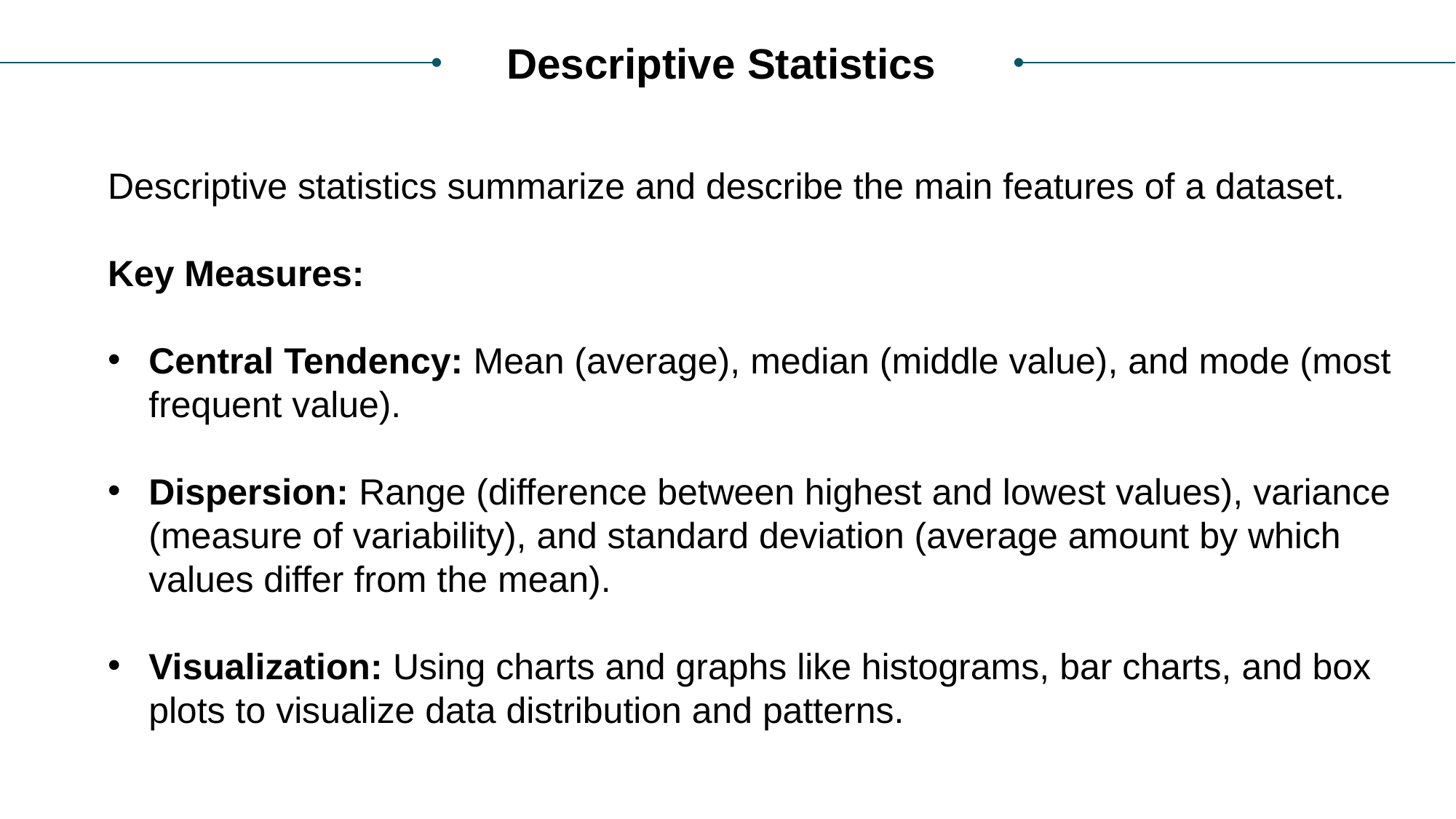

Descriptive Statistics
Descriptive statistics summarize and describe the main features of a dataset.

Key Measures:

Central Tendency: Mean (average), median (middle value), and mode (most frequent value).

Dispersion: Range (difference between highest and lowest values), variance (measure of variability), and standard deviation (average amount by which values differ from the mean).

Visualization: Using charts and graphs like histograms, bar charts, and box plots to visualize data distribution and patterns.